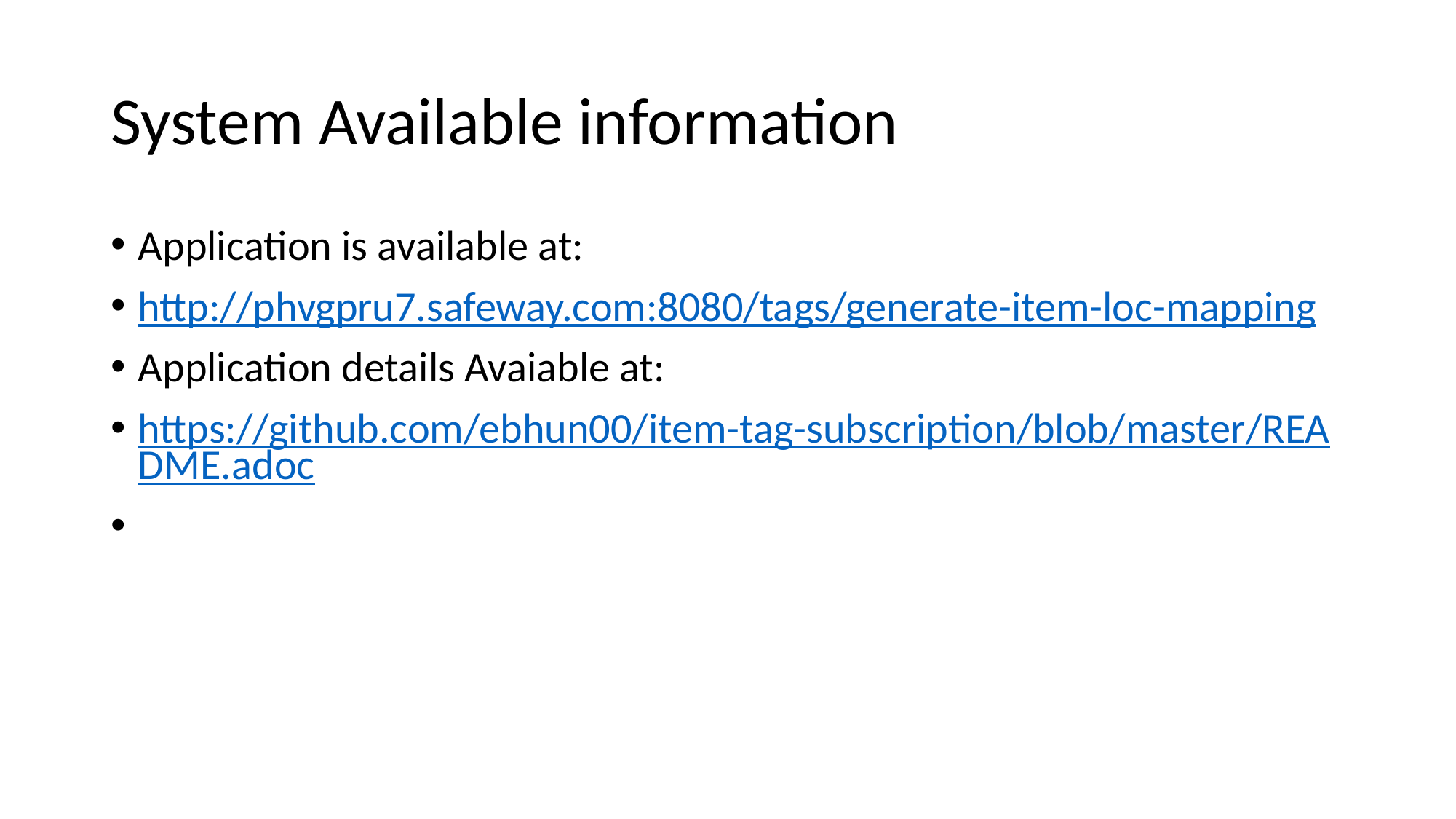

# System Available information
Application is available at:
http://phvgpru7.safeway.com:8080/tags/generate-item-loc-mapping
Application details Avaiable at:
https://github.com/ebhun00/item-tag-subscription/blob/master/README.adoc